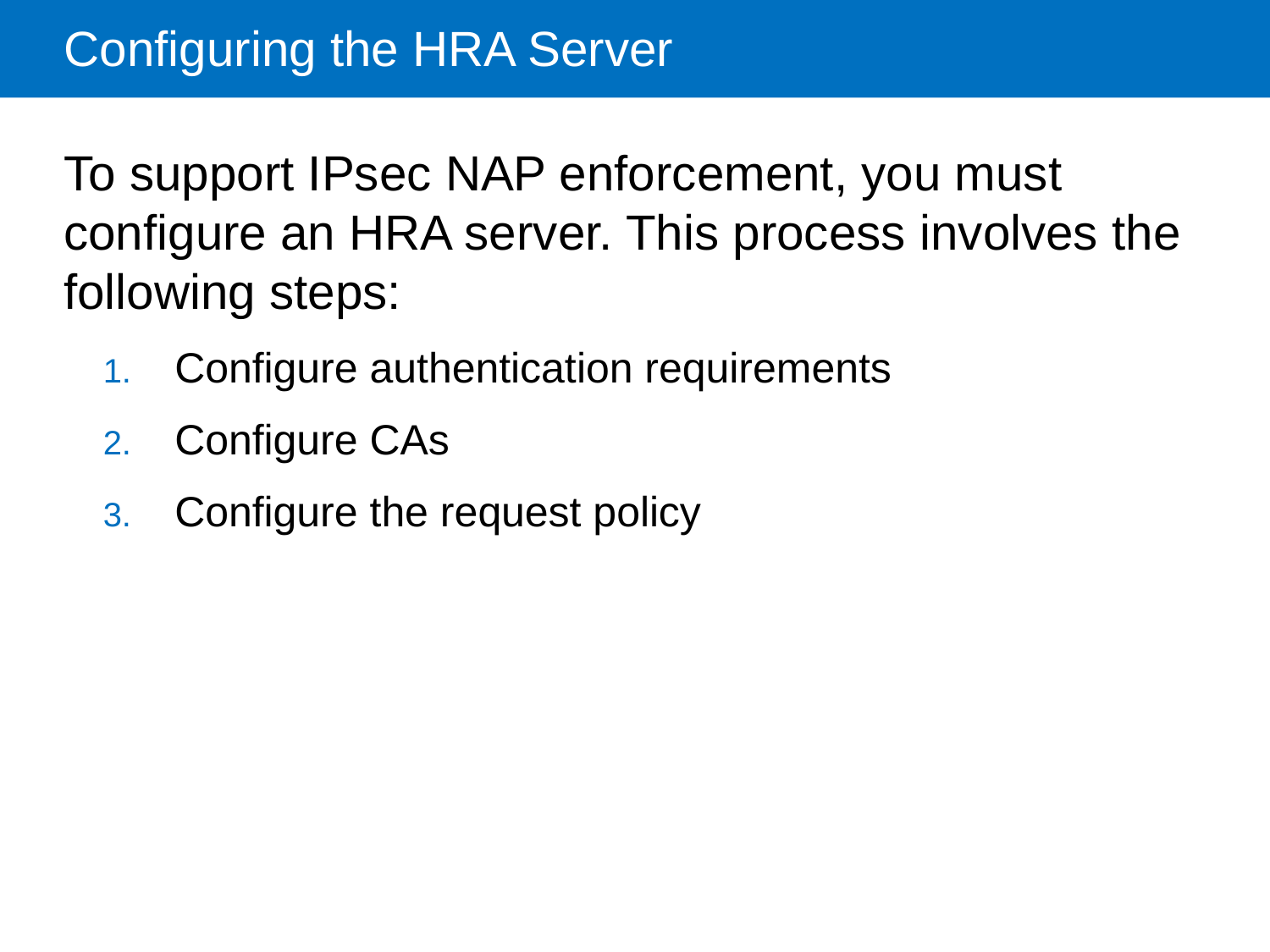

# Configuring the HRA Server
To support IPsec NAP enforcement, you must configure an HRA server. This process involves the following steps:
Configure authentication requirements
Configure CAs
Configure the request policy